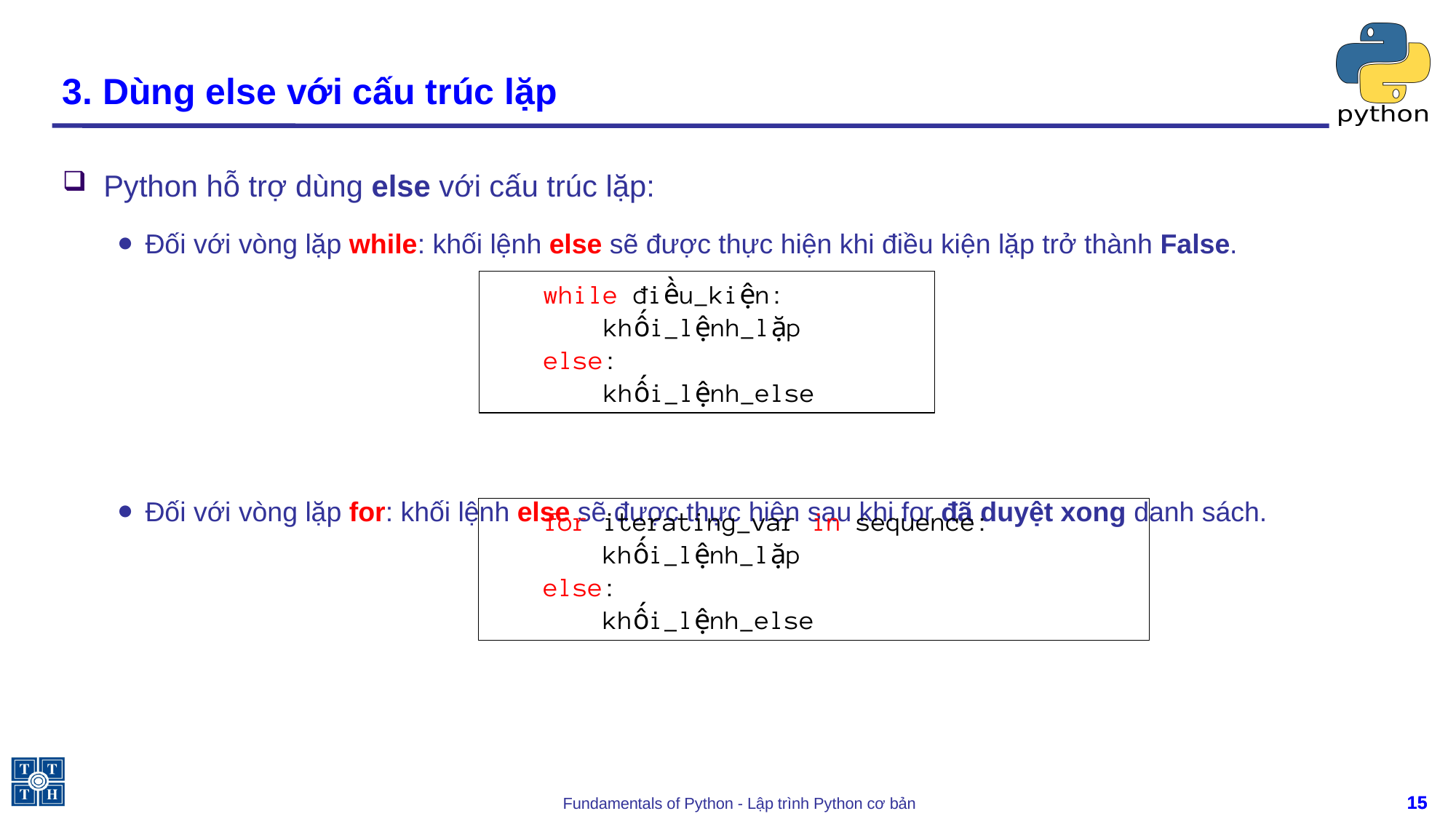

# 3. Dùng else với cấu trúc lặp
Python hỗ trợ dùng else với cấu trúc lặp:
Đối với vòng lặp while: khối lệnh else sẽ được thực hiện khi điều kiện lặp trở thành False.

Đối với vòng lặp for: khối lệnh else sẽ được thực hiện sau khi for đã duyệt xong danh sách.
while điều_kiện:
    khối_lệnh_lặp
else:
    khối_lệnh_else
for iterating_var in sequence:
    khối_lệnh_lặp
else:
    khối_lệnh_else